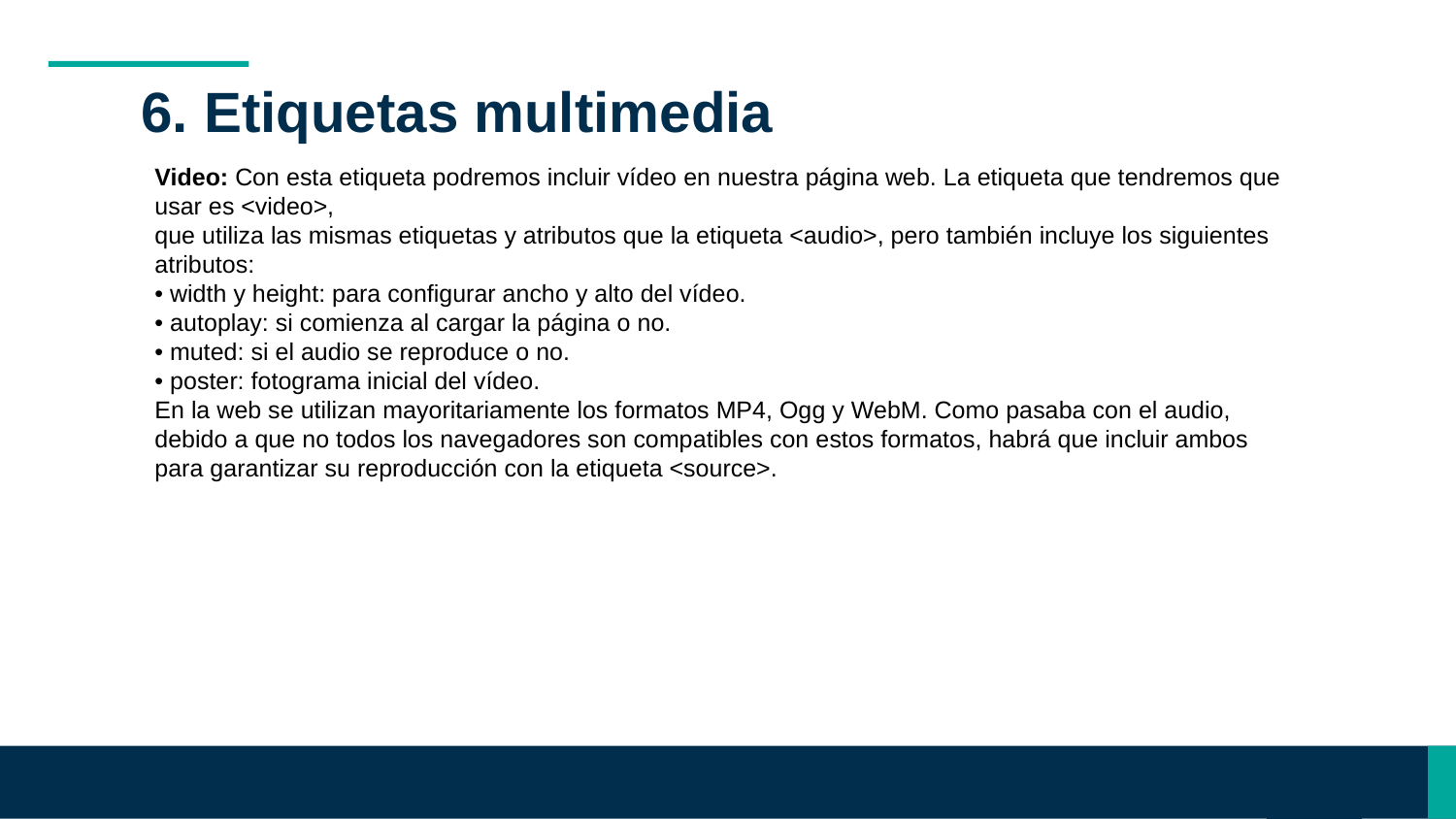

# 6. Etiquetas multimedia
Video: Con esta etiqueta podremos incluir vídeo en nuestra página web. La etiqueta que tendremos que usar es <video>,
que utiliza las mismas etiquetas y atributos que la etiqueta <audio>, pero también incluye los siguientes atributos:
• width y height: para configurar ancho y alto del vídeo.
• autoplay: si comienza al cargar la página o no.
• muted: si el audio se reproduce o no.
• poster: fotograma inicial del vídeo.
En la web se utilizan mayoritariamente los formatos MP4, Ogg y WebM. Como pasaba con el audio, debido a que no todos los navegadores son compatibles con estos formatos, habrá que incluir ambos para garantizar su reproducción con la etiqueta <source>.